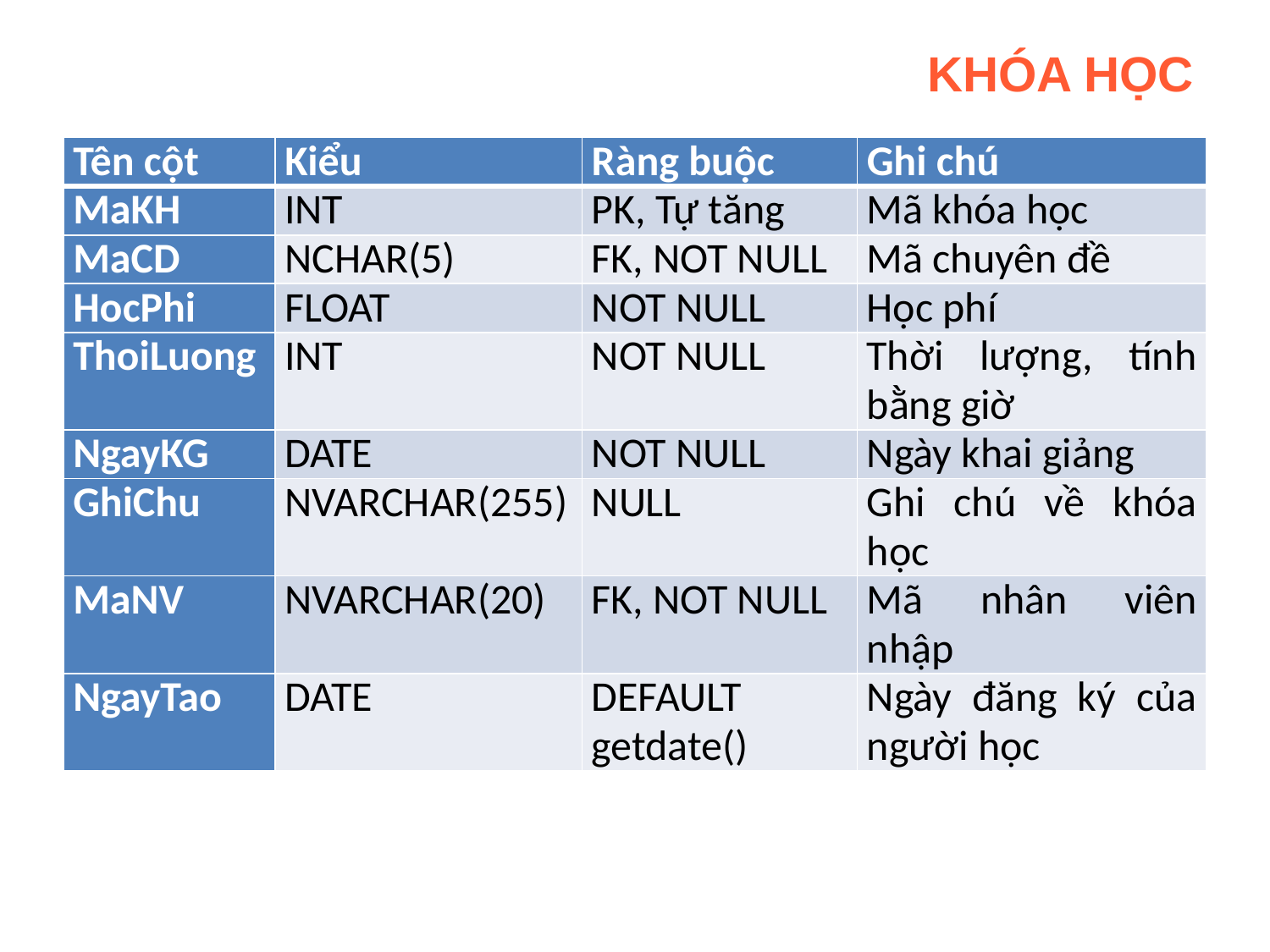

# Khóa học
| Tên cột | Kiểu | Ràng buộc | Ghi chú |
| --- | --- | --- | --- |
| MaKH | INT | PK, Tự tăng | Mã khóa học |
| MaCD | NCHAR(5) | FK, NOT NULL | Mã chuyên đề |
| HocPhi | FLOAT | NOT NULL | Học phí |
| ThoiLuong | INT | NOT NULL | Thời lượng, tính bằng giờ |
| NgayKG | DATE | NOT NULL | Ngày khai giảng |
| GhiChu | NVARCHAR(255) | NULL | Ghi chú về khóa học |
| MaNV | NVARCHAR(20) | FK, NOT NULL | Mã nhân viên nhập |
| NgayTao | DATE | DEFAULT getdate() | Ngày đăng ký của người học |